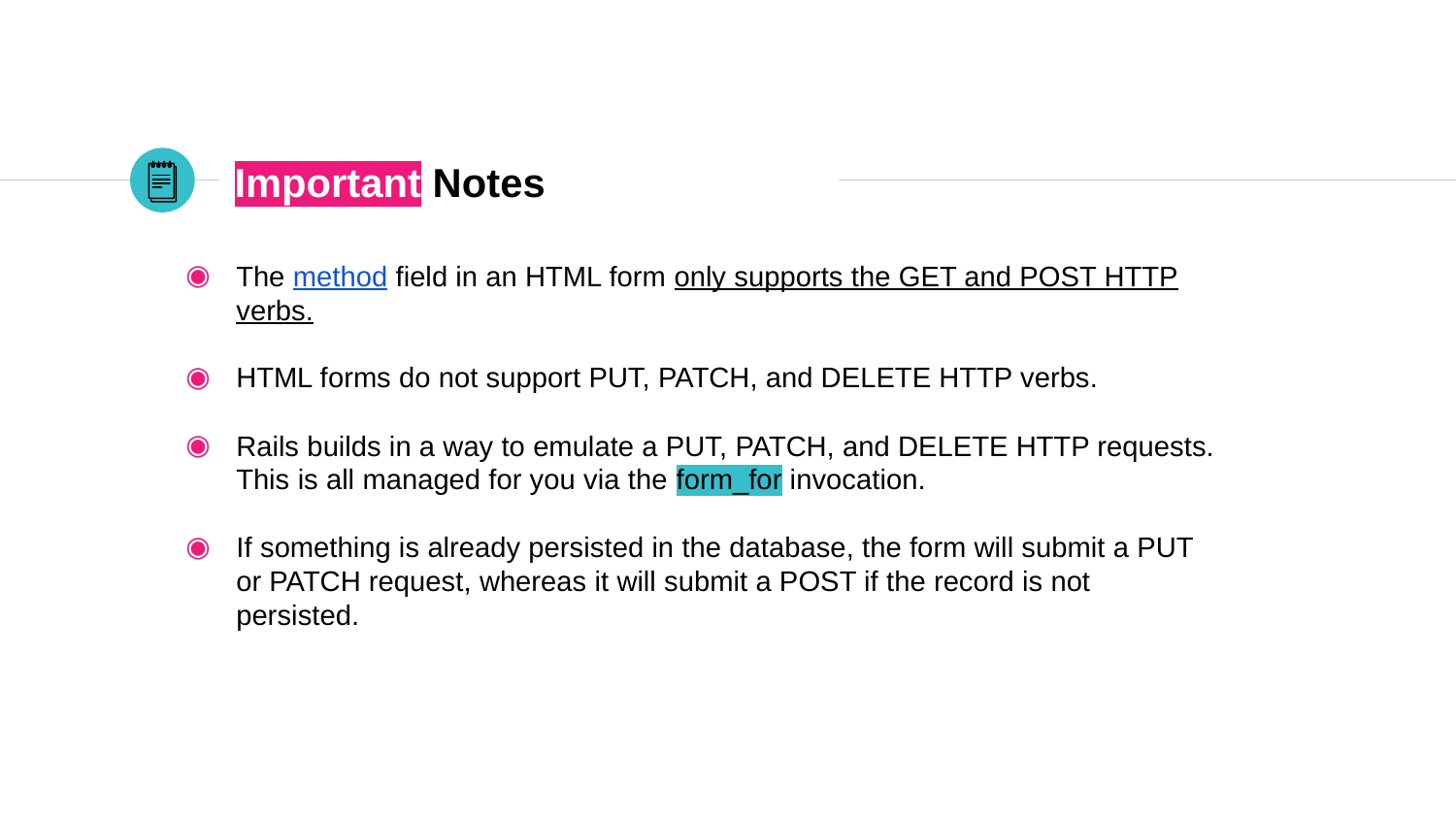

# Important Notes

The method field in an HTML form only supports the GET and POST HTTP verbs.

HTML forms do not support PUT, PATCH, and DELETE HTTP verbs.

Rails builds in a way to emulate a PUT, PATCH, and DELETE HTTP requests. This is all managed for you via the form_for invocation.

If something is already persisted in the database, the form will submit a PUT or PATCH request, whereas it will submit a POST if the record is not persisted.